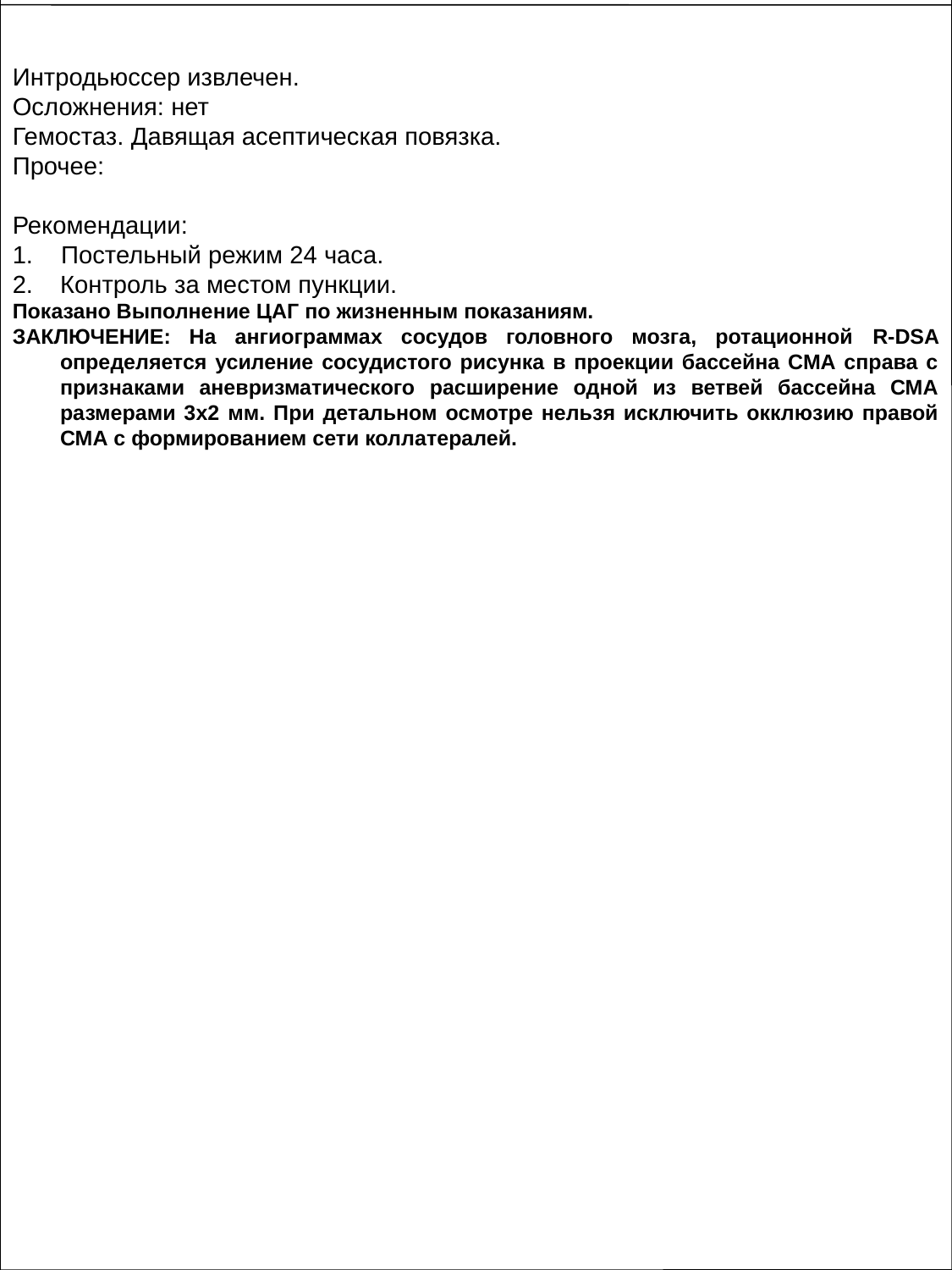

Интродьюссер извлечен.
Осложнения: нет
Гемостаз. Давящая асептическая повязка.
Прочее:

Рекомендации:
1.    Постельный режим 24 часа.
Контроль за местом пункции.
Показано Выполнение ЦАГ по жизненным показаниям.
ЗАКЛЮЧЕНИЕ: На ангиограммах сосудов головного мозга, ротационной R-DSA определяется усиление сосудистого рисунка в проекции бассейна СМА справа с признаками аневризматического расширение одной из ветвей бассейна СМА размерами 3х2 мм. При детальном осмотре нельзя исключить окклюзию правой СМА с формированием сети коллатералей.